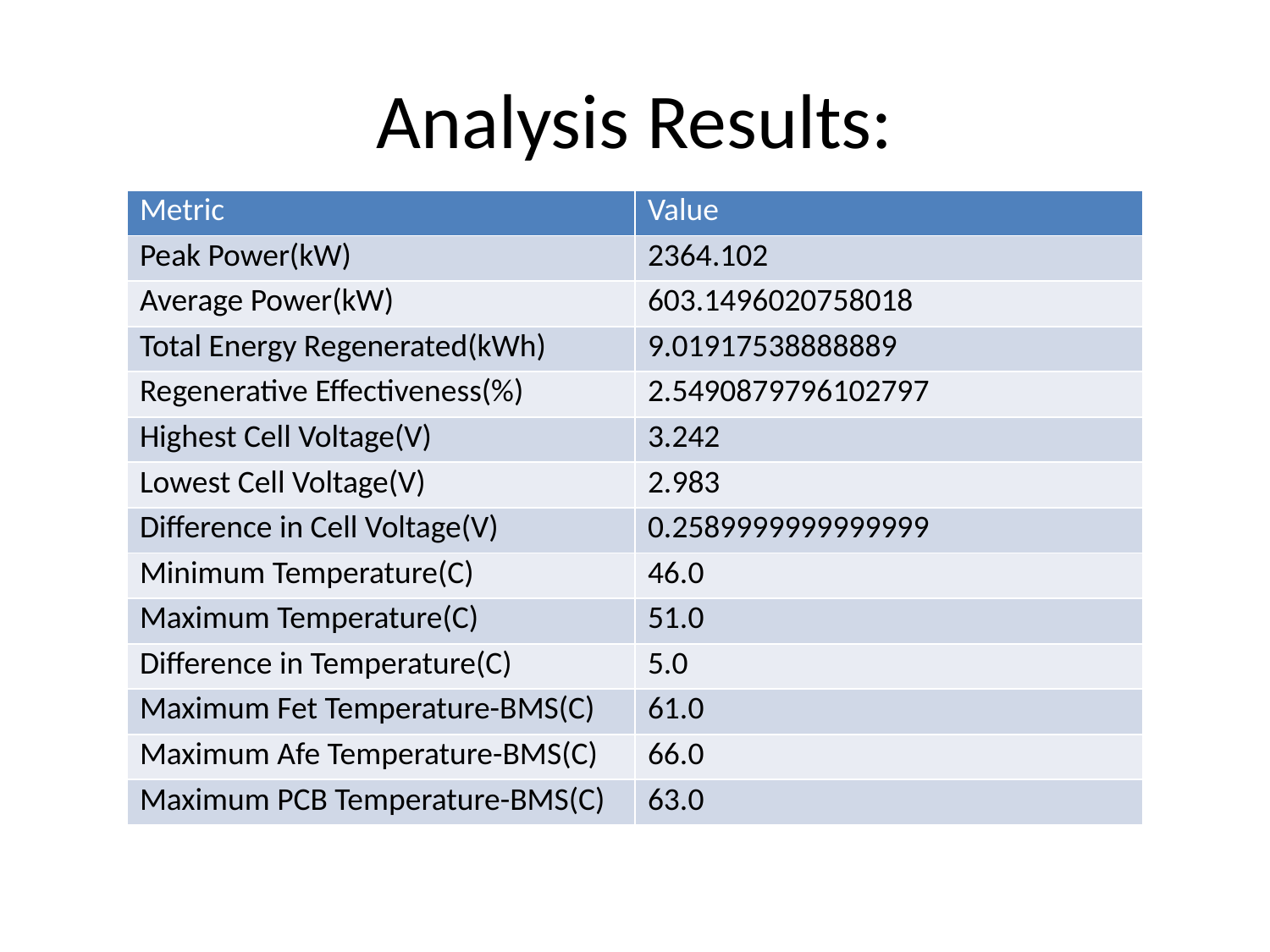

# Analysis Results:
| Metric | Value |
| --- | --- |
| Peak Power(kW) | 2364.102 |
| Average Power(kW) | 603.1496020758018 |
| Total Energy Regenerated(kWh) | 9.01917538888889 |
| Regenerative Effectiveness(%) | 2.5490879796102797 |
| Highest Cell Voltage(V) | 3.242 |
| Lowest Cell Voltage(V) | 2.983 |
| Difference in Cell Voltage(V) | 0.2589999999999999 |
| Minimum Temperature(C) | 46.0 |
| Maximum Temperature(C) | 51.0 |
| Difference in Temperature(C) | 5.0 |
| Maximum Fet Temperature-BMS(C) | 61.0 |
| Maximum Afe Temperature-BMS(C) | 66.0 |
| Maximum PCB Temperature-BMS(C) | 63.0 |